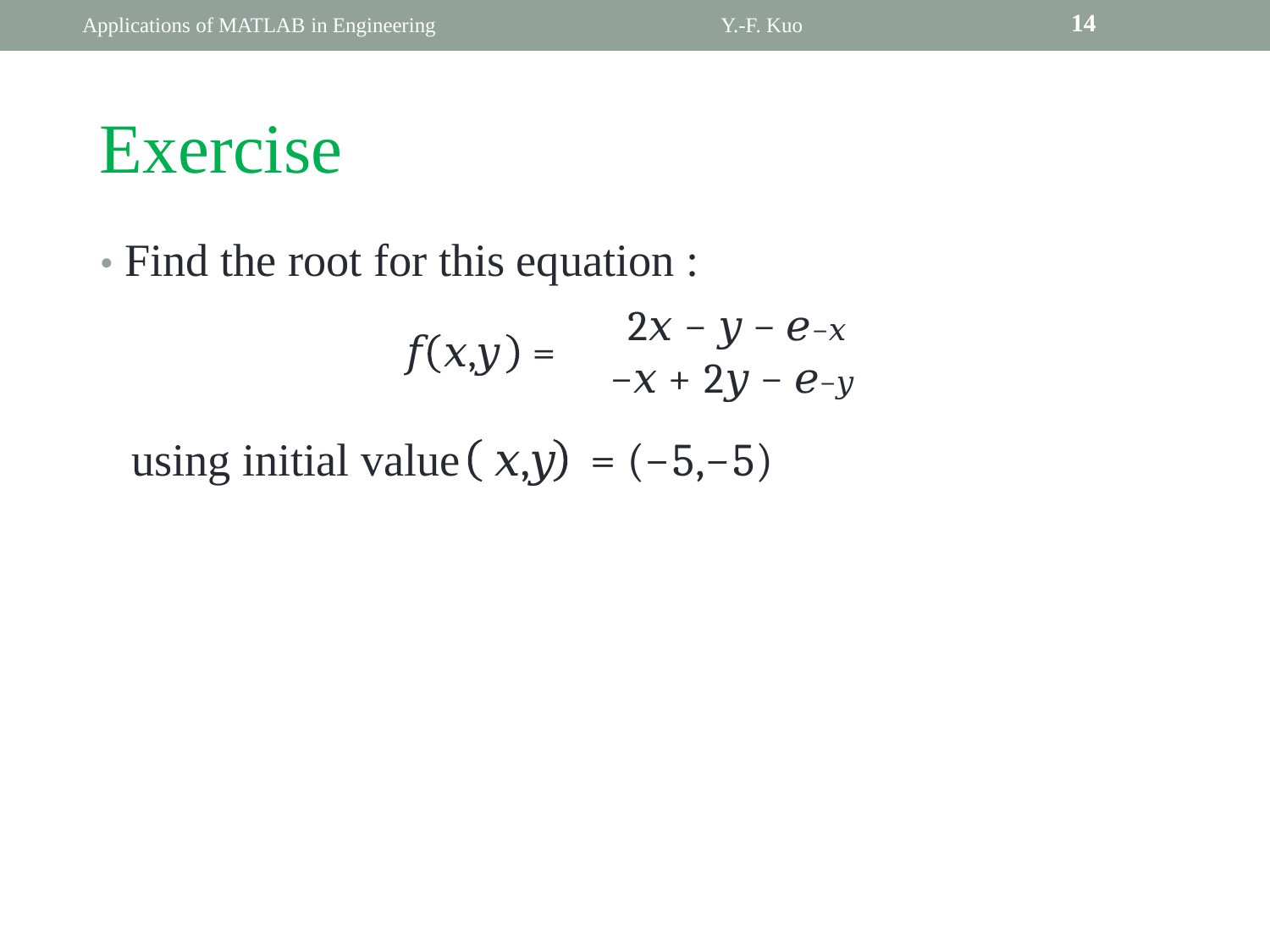

14
Applications of MATLAB in Engineering
Y.-F. Kuo

Exercise

• Find the root for this equation :
	2𝑥 − 𝑦 − 𝑒−𝑥
−𝑥 + 2𝑦 − 𝑒−𝑦
𝑓  𝑥,𝑦   =

using initial value   𝑥,𝑦   = (−5,−5)